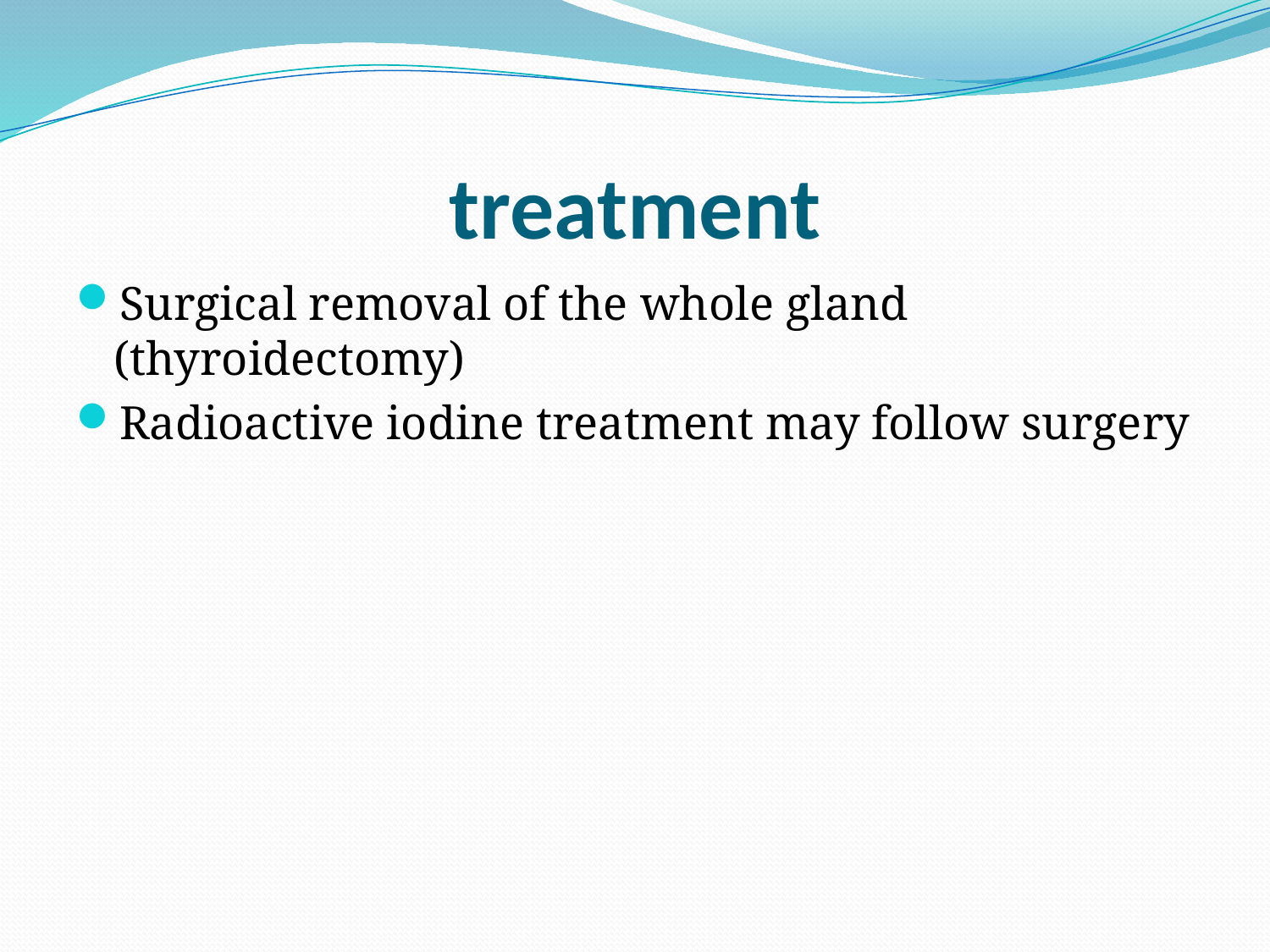

# treatment
Surgical removal of the whole gland (thyroidectomy)
Radioactive iodine treatment may follow surgery